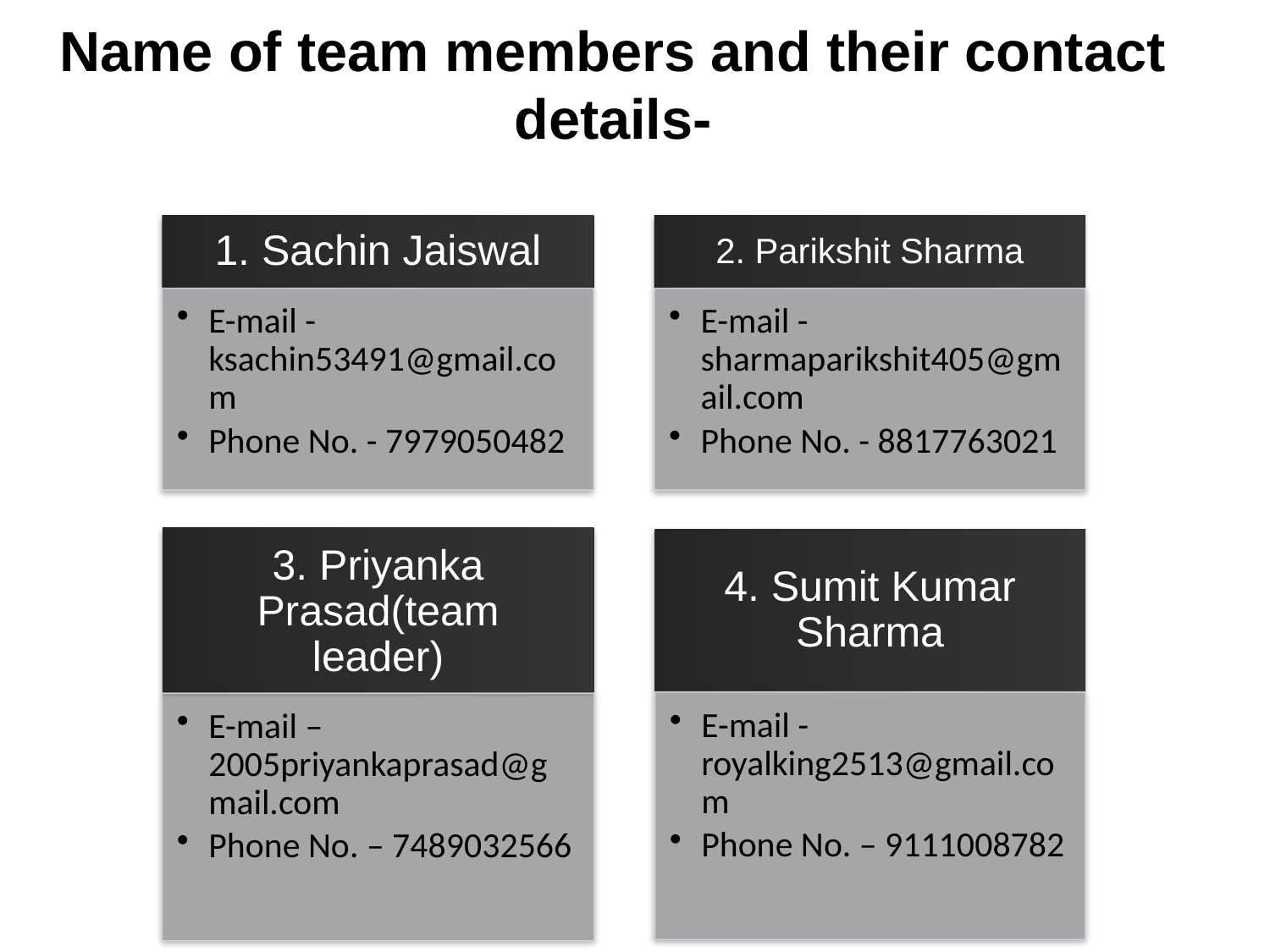

# Name of team members and their contact details-
1. Sachin Jaiswal
E-mail -  ksachin53491@gmail.com
Phone No. - 7979050482
2. Parikshit Sharma
E-mail - sharmaparikshit405@gmail.com
Phone No. - 8817763021
3. Priyanka Prasad(team leader)
E-mail – 2005priyankaprasad@gmail.com
Phone No. – 7489032566

4. Sumit Kumar Sharma
E-mail - royalking2513@gmail.com
Phone No. – 9111008782